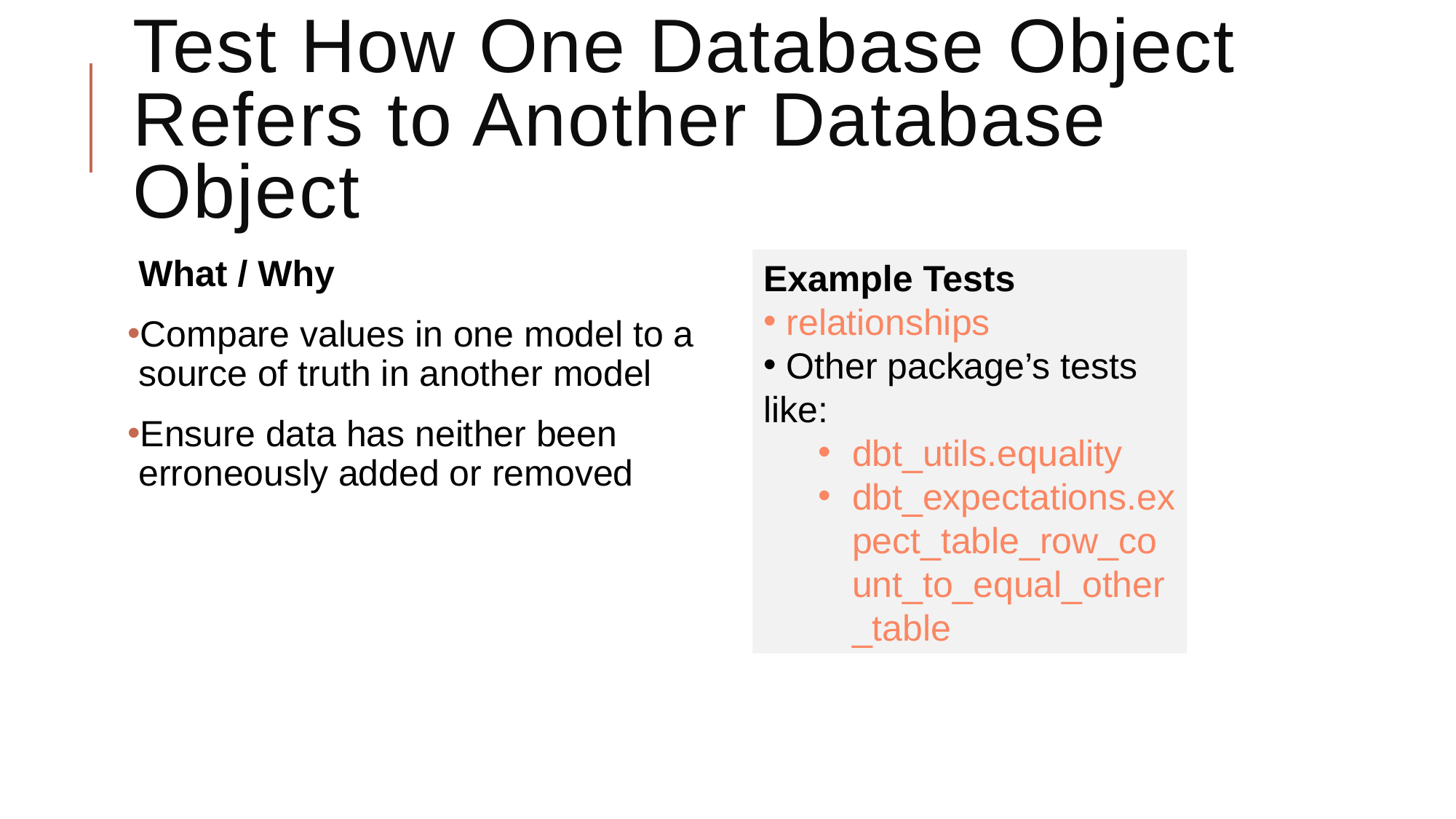

# Test How One Database Object Refers to Another Database Object
What / Why
Compare values in one model to a source of truth in another model
Ensure data has neither been erroneously added or removed

Example Tests
 relationships
 Other package’s tests like:
dbt_utils.equality
dbt_expectations.expect_table_row_count_to_equal_other_table